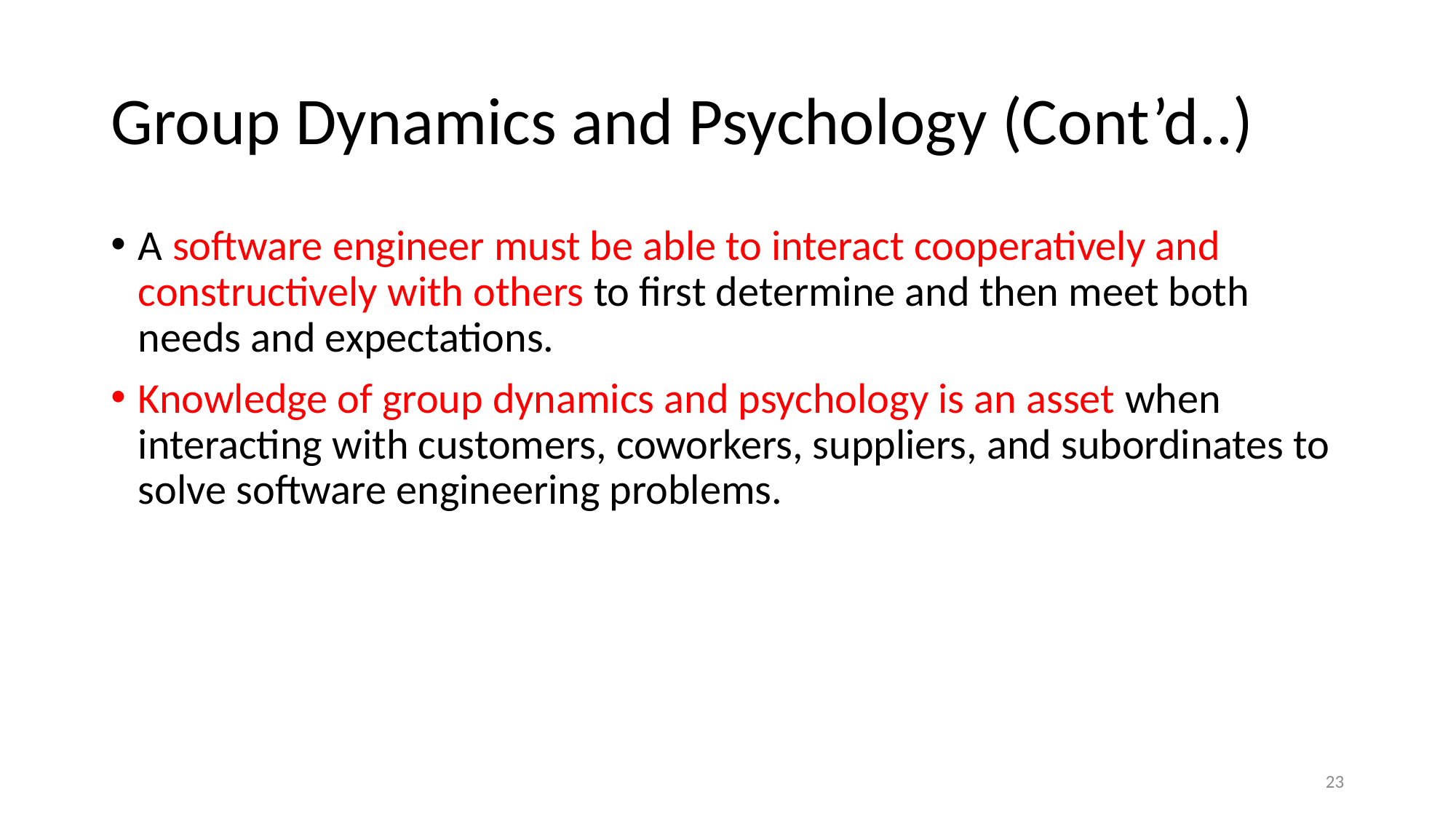

# Group Dynamics and Psychology (Cont’d..)
A software engineer must be able to interact cooperatively and constructively with others to first determine and then meet both needs and expectations.
Knowledge of group dynamics and psychology is an asset when interacting with customers, coworkers, suppliers, and subordinates to solve software engineering problems.

23